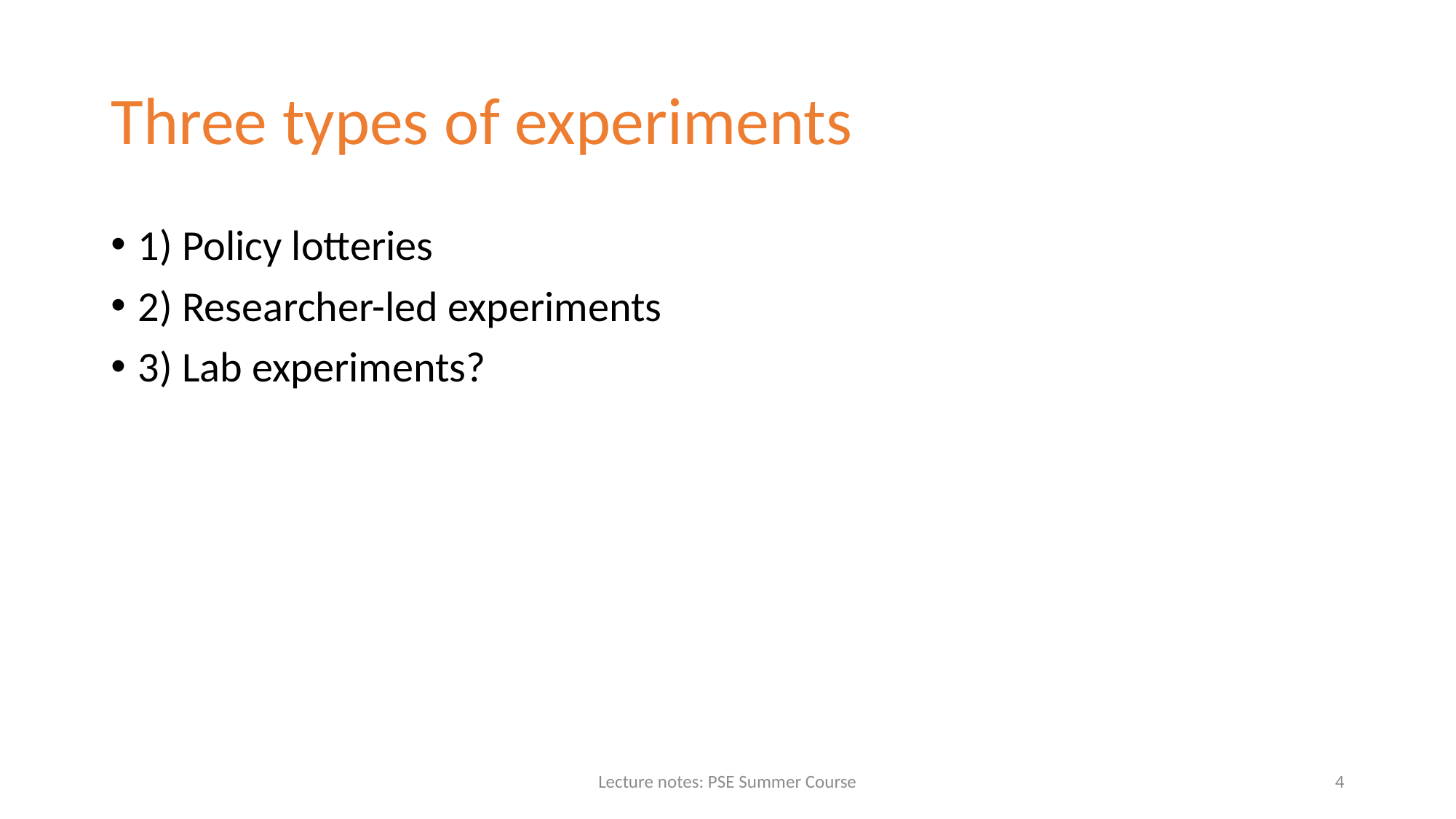

# Three types of experiments
1) Policy lotteries
2) Researcher-led experiments
3) Lab experiments?
Lecture notes: PSE Summer Course
4